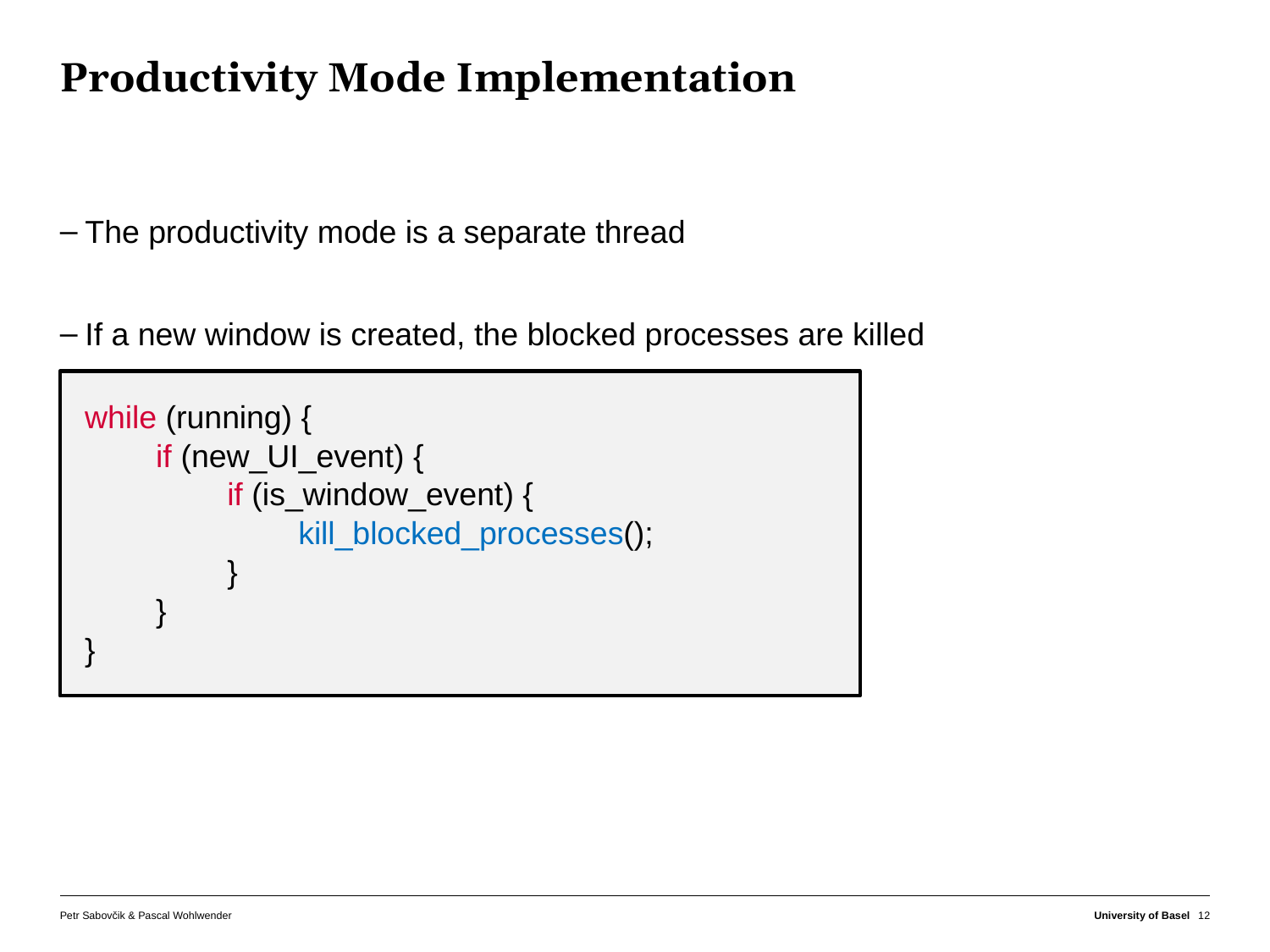

# Productivity Mode Implementation
The productivity mode is a separate thread

If a new window is created, the blocked processes are killed
while (running) {
        if (new_UI_event) {
                if (is_window_event) {
                        kill_blocked_processes();
                }
        }
}
Petr Sabovčik & Pascal Wohlwender
University of Basel
12